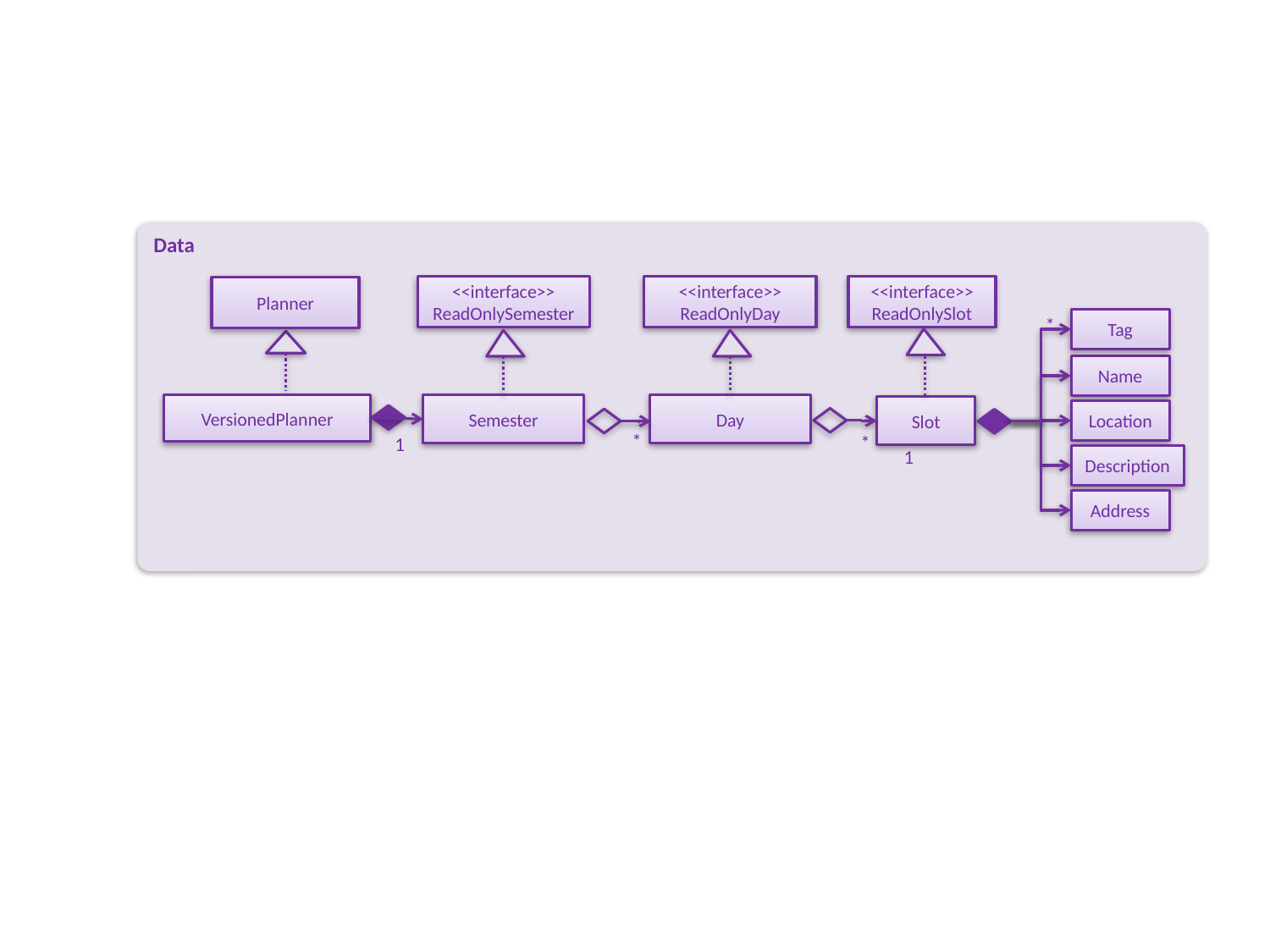

Data
<<interface>>
ReadOnlySemester
<<interface>>
ReadOnlyDay
<<interface>>
ReadOnlySlot
Planner
Tag
*

Name
VersionedPlanner
Semester
Day
Slot
Location

*
*
1
1
Description
Address